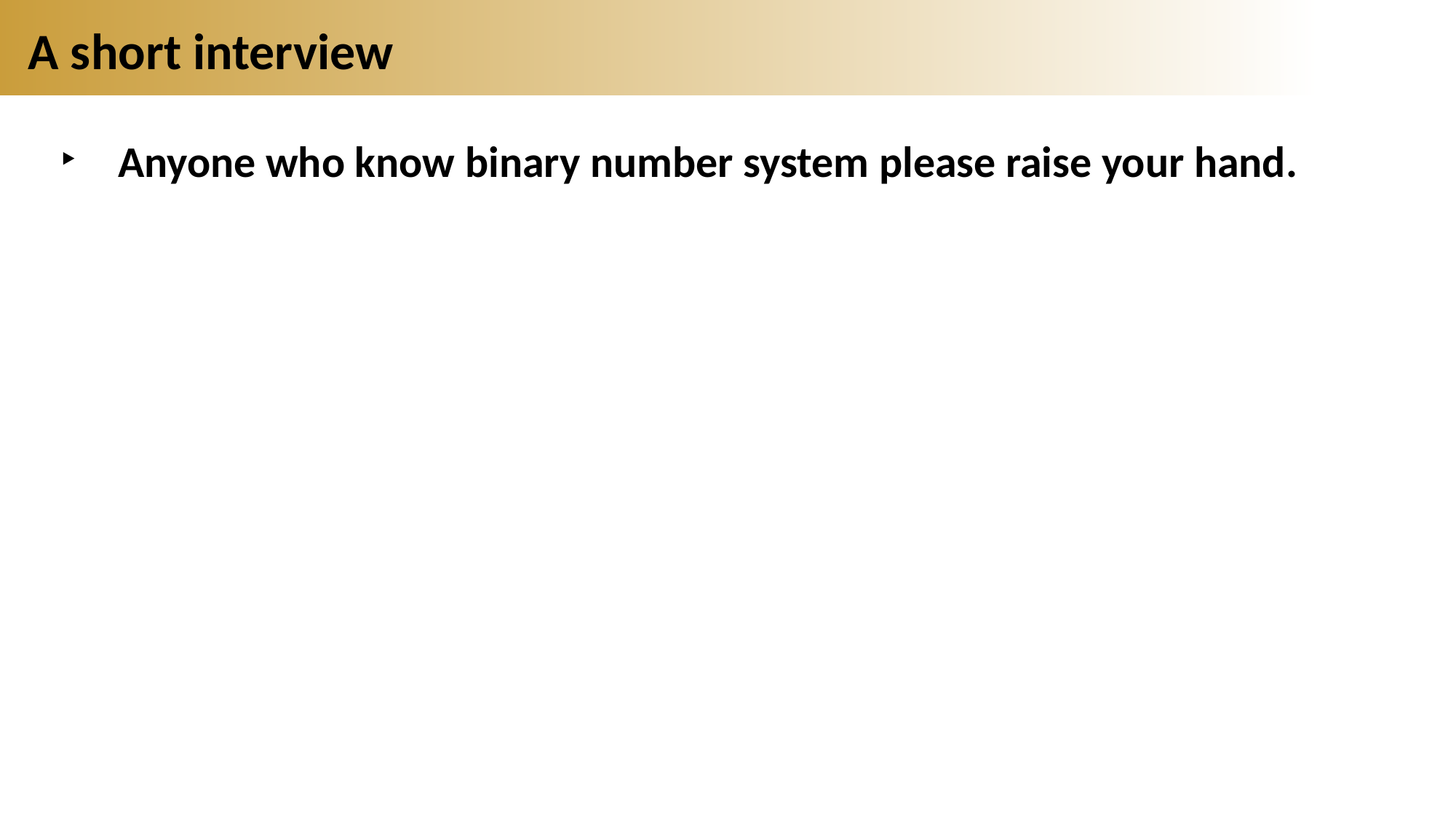

# A short interview
Anyone who know binary number system please raise your hand.

23